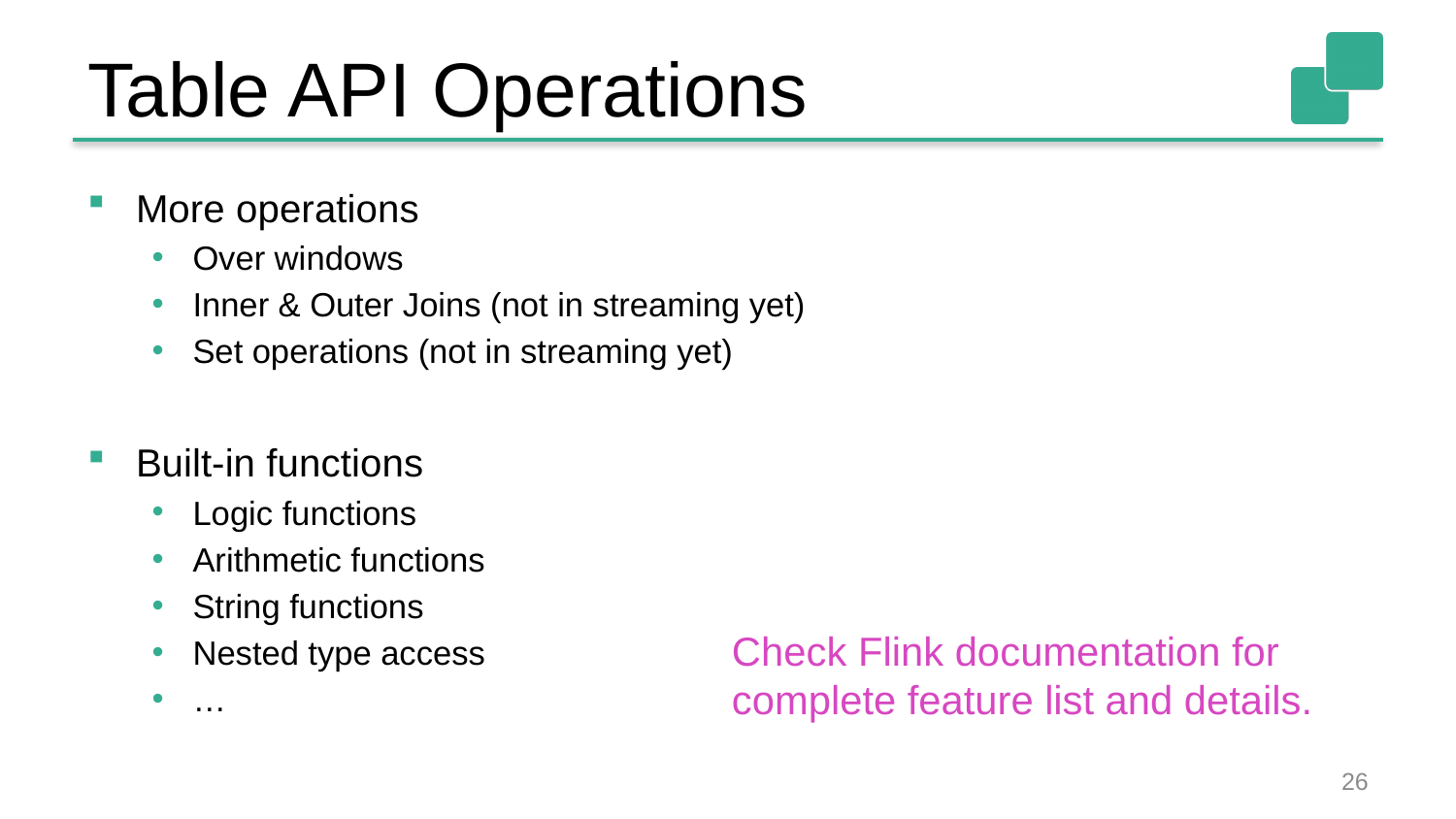

# Table API Operations
More operations
Over windows
Inner & Outer Joins (not in streaming yet)
Set operations (not in streaming yet)

Built-in functions
Logic functions
Arithmetic functions
String functions
Nested type access
…

Check Flink documentation for
complete feature list and details.
26